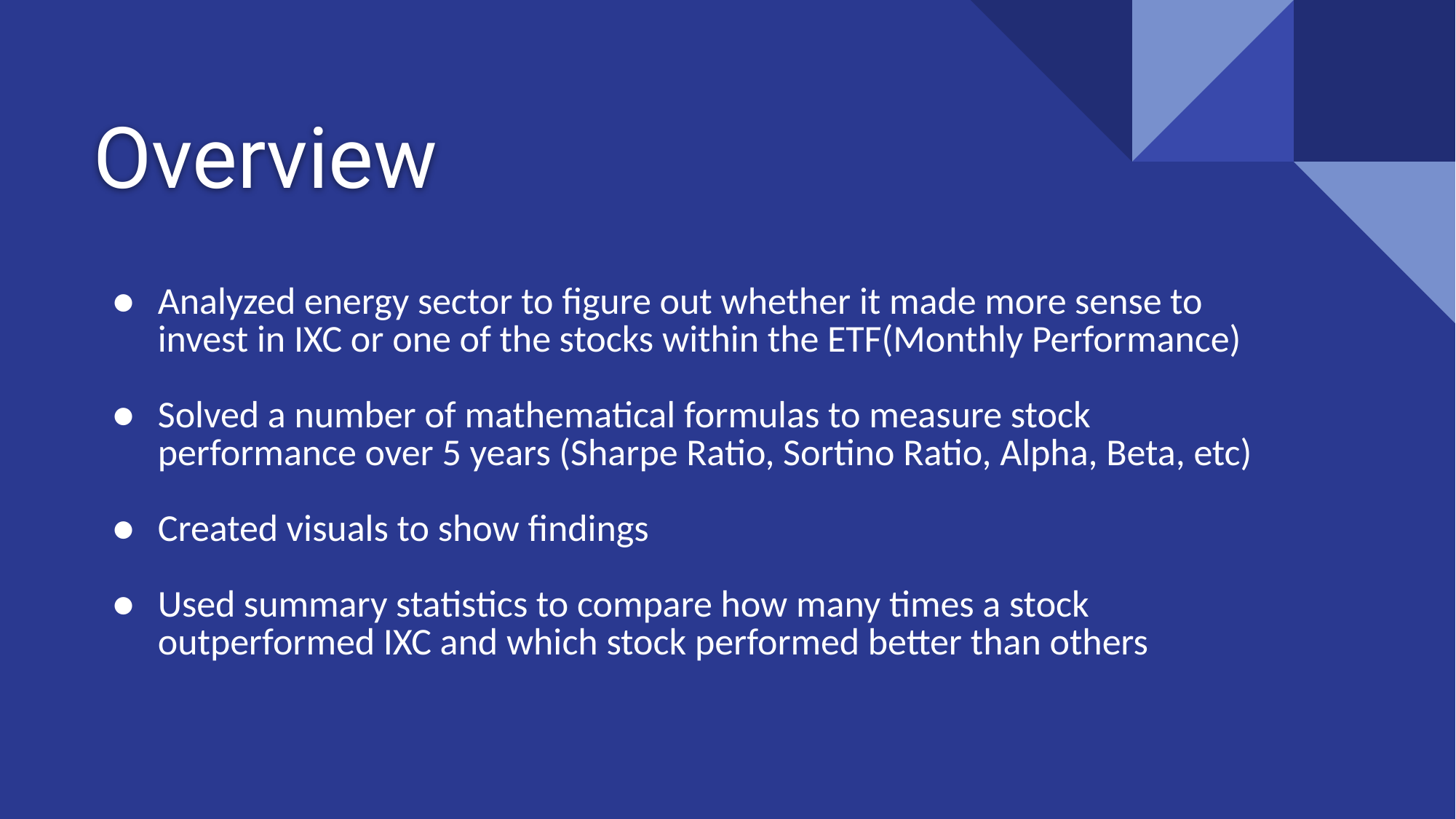

# Overview
Analyzed energy sector to figure out whether it made more sense to invest in IXC or one of the stocks within the ETF(Monthly Performance)

Solved a number of mathematical formulas to measure stock performance over 5 years (Sharpe Ratio, Sortino Ratio, Alpha, Beta, etc)

Created visuals to show findings

Used summary statistics to compare how many times a stock outperformed IXC and which stock performed better than others